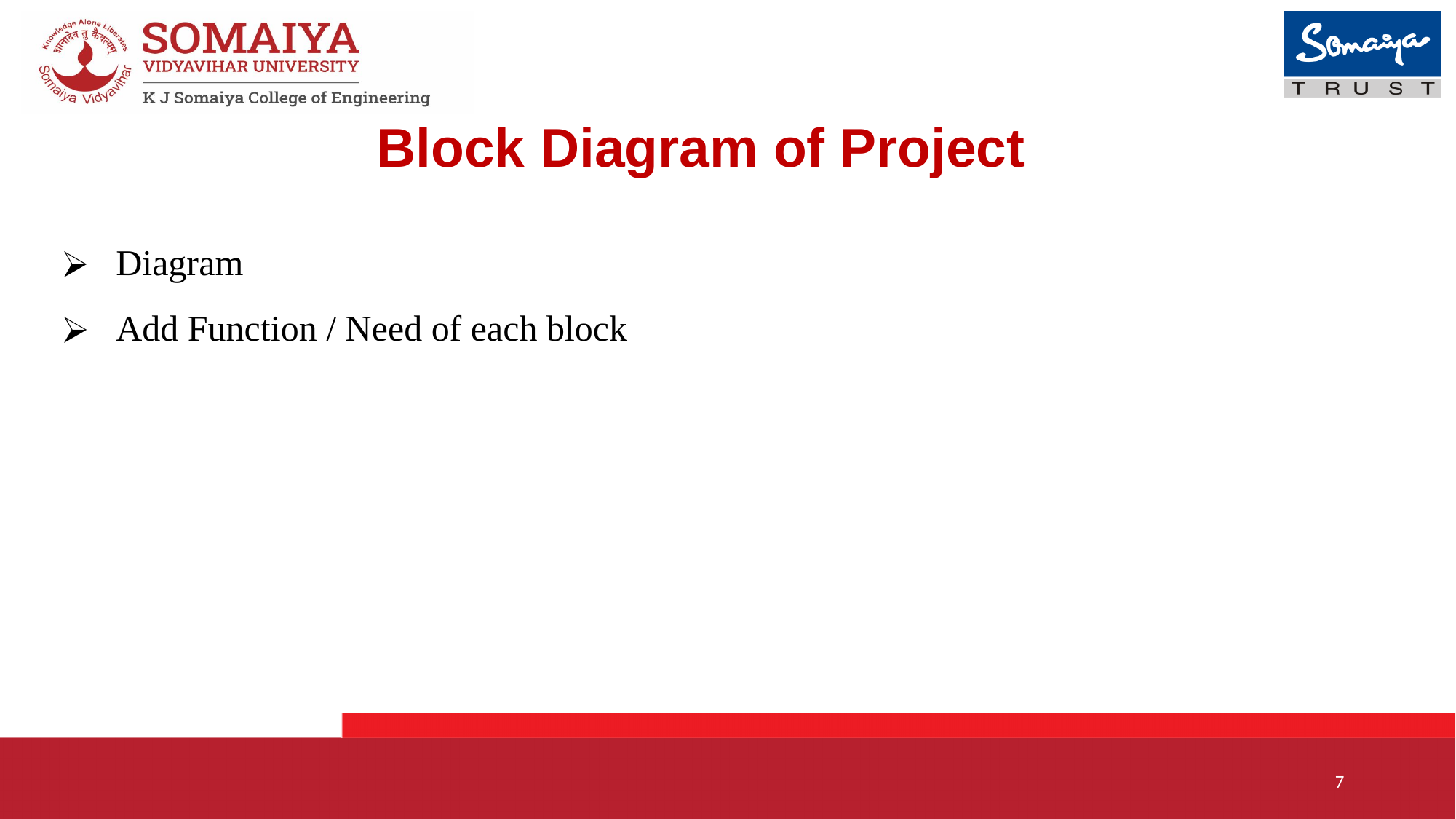

# Block Diagram of Project
Diagram
Add Function / Need of each block
7